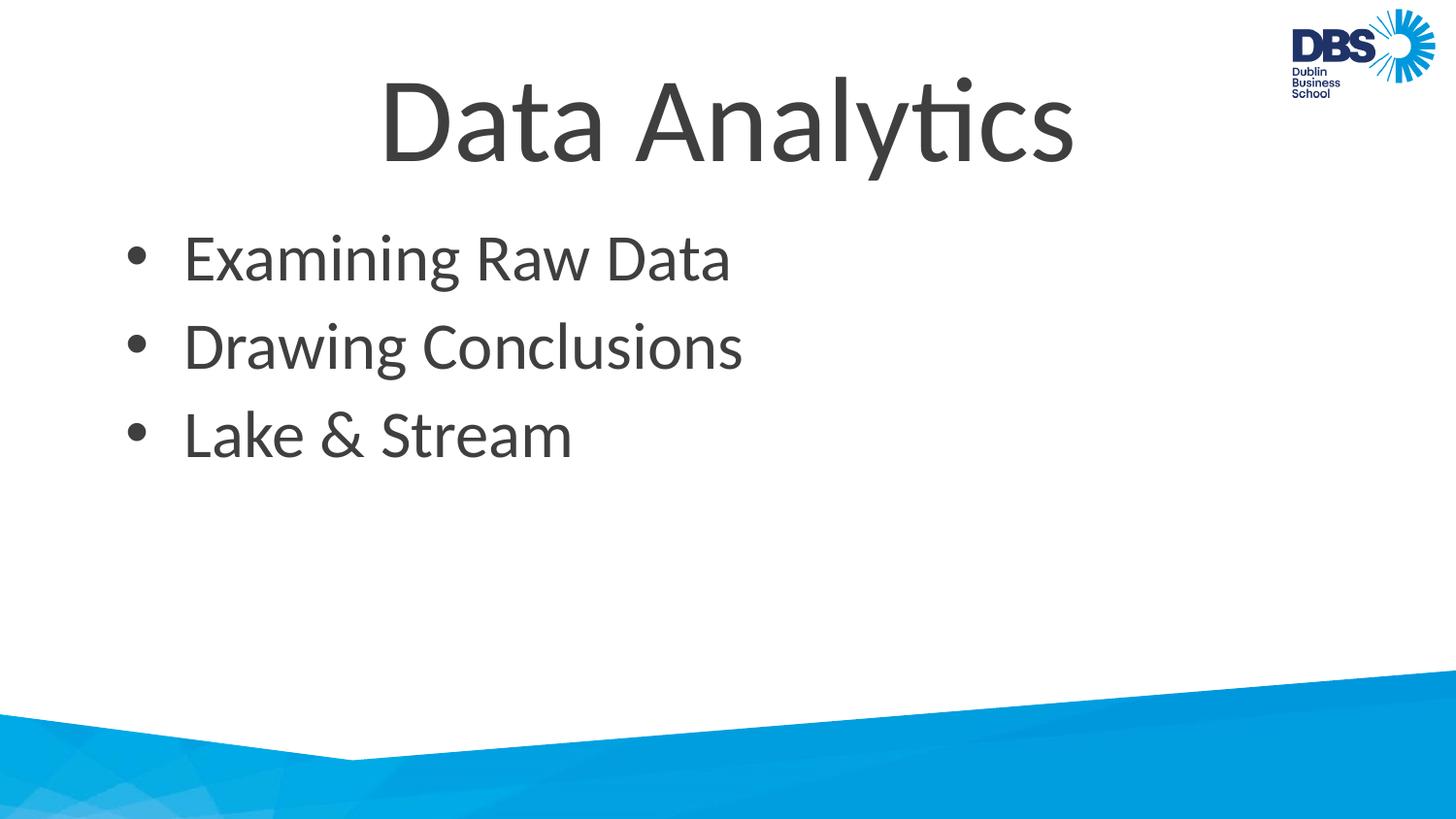

# Data Analytics
Examining Raw Data
Drawing Conclusions
Lake & Stream